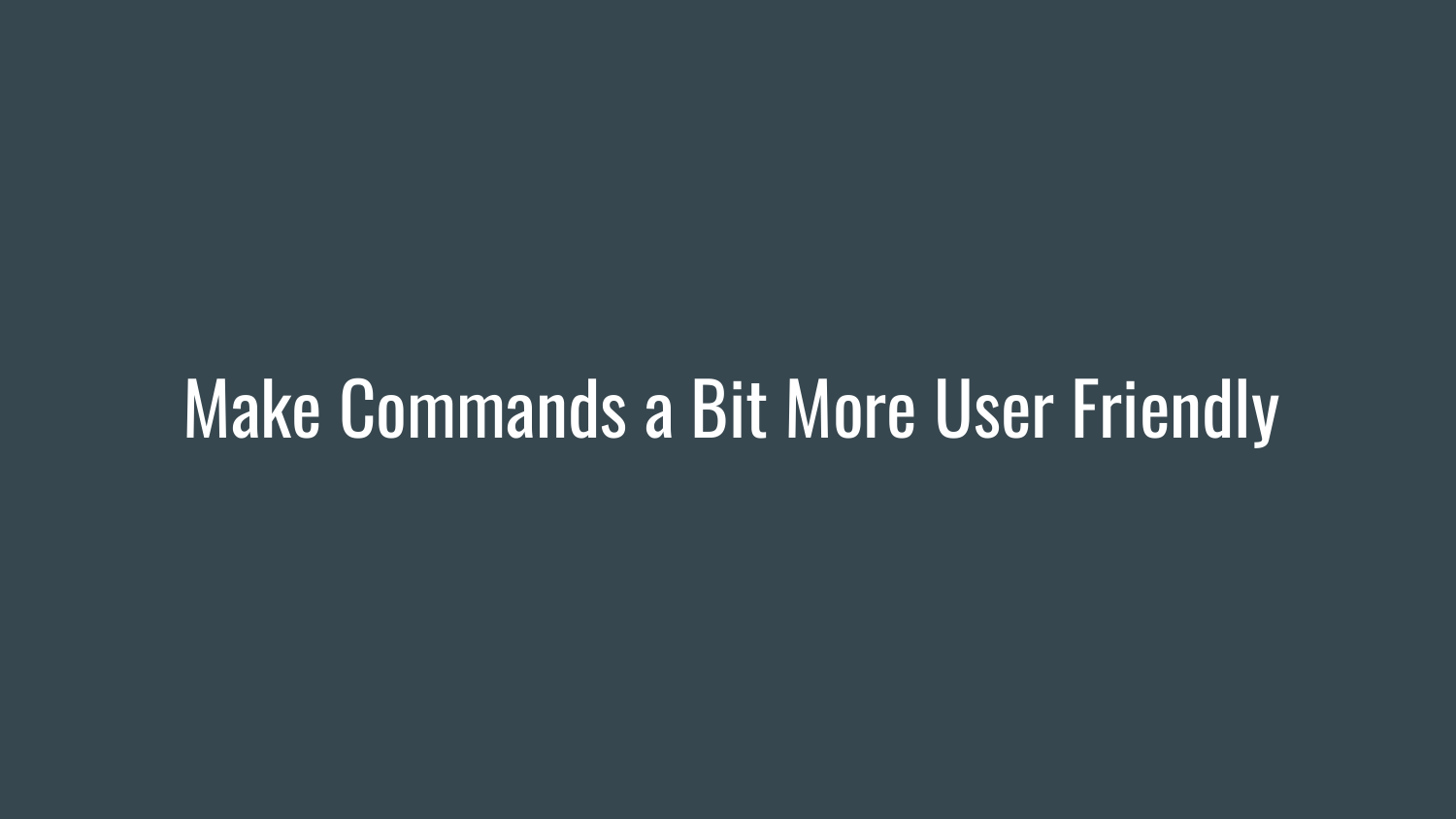

# Make Commands a Bit More User Friendly